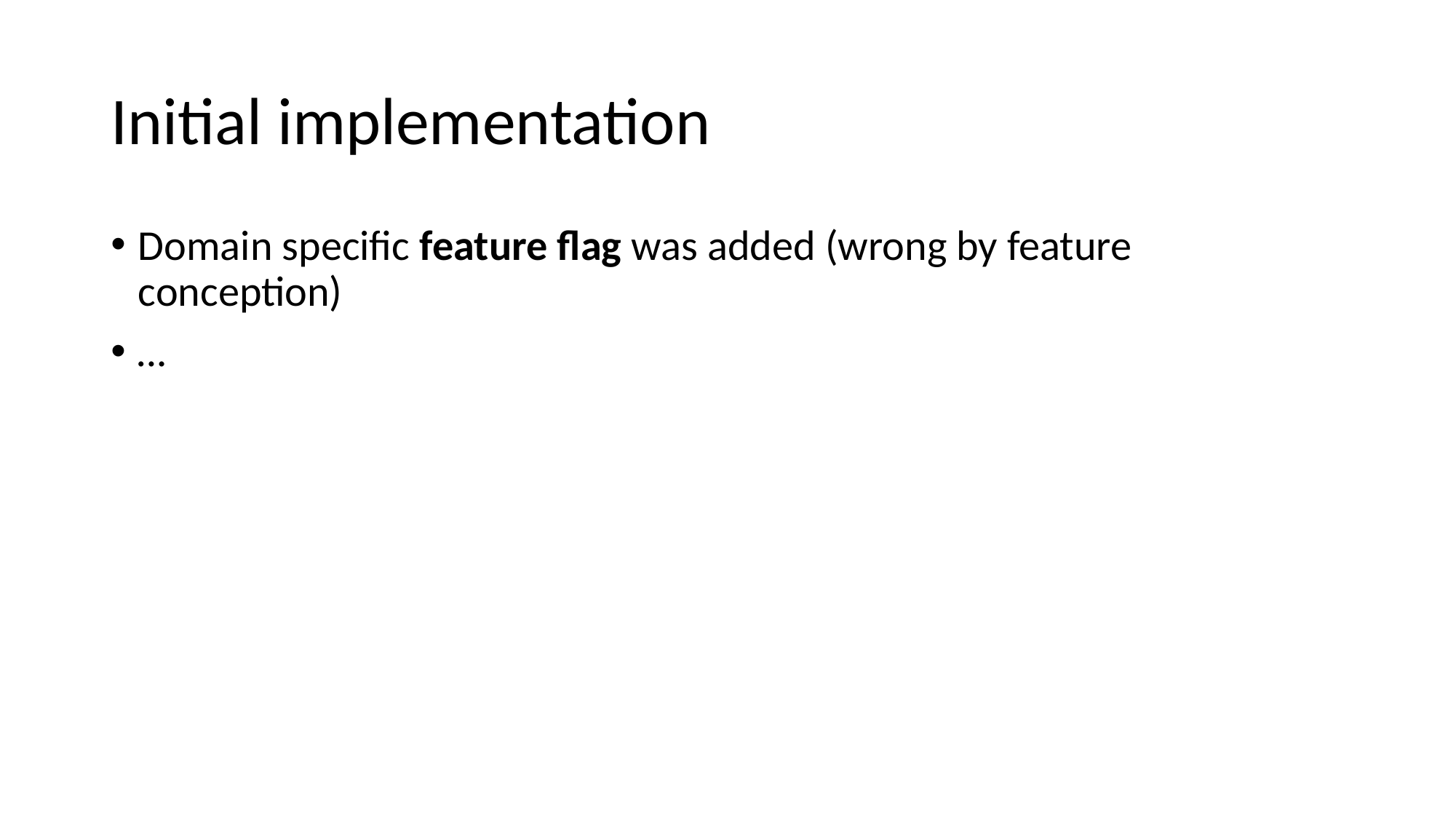

# Initial implementation
Domain specific feature flag was added (wrong by feature conception)
…